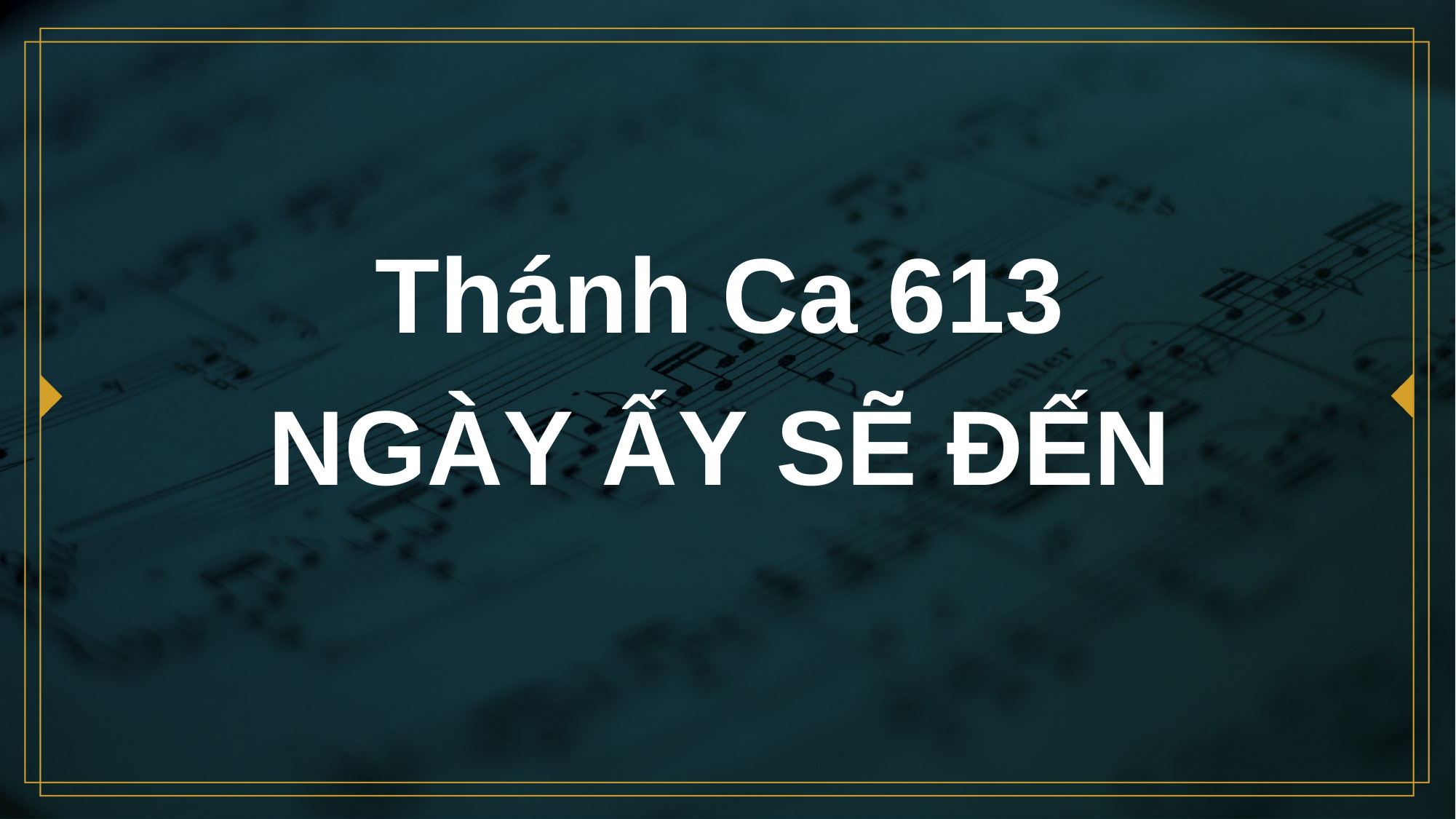

# Thánh Ca 613 NGÀY ẤY SẼ ĐẾN